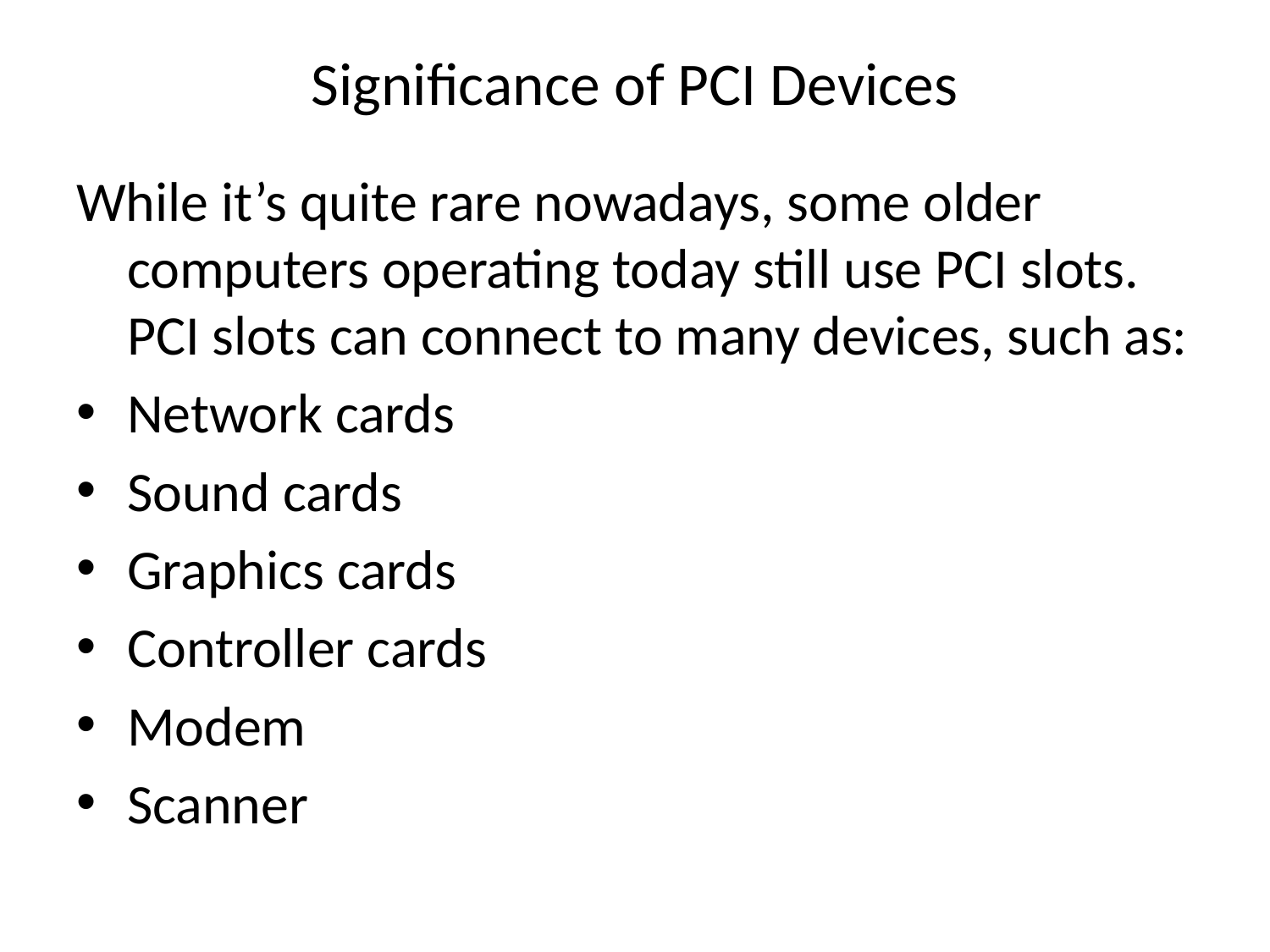

# Significance of PCI Devices
While it’s quite rare nowadays, some older computers operating today still use PCI slots. PCI slots can connect to many devices, such as:
Network cards
Sound cards
Graphics cards
Controller cards
Modem
Scanner